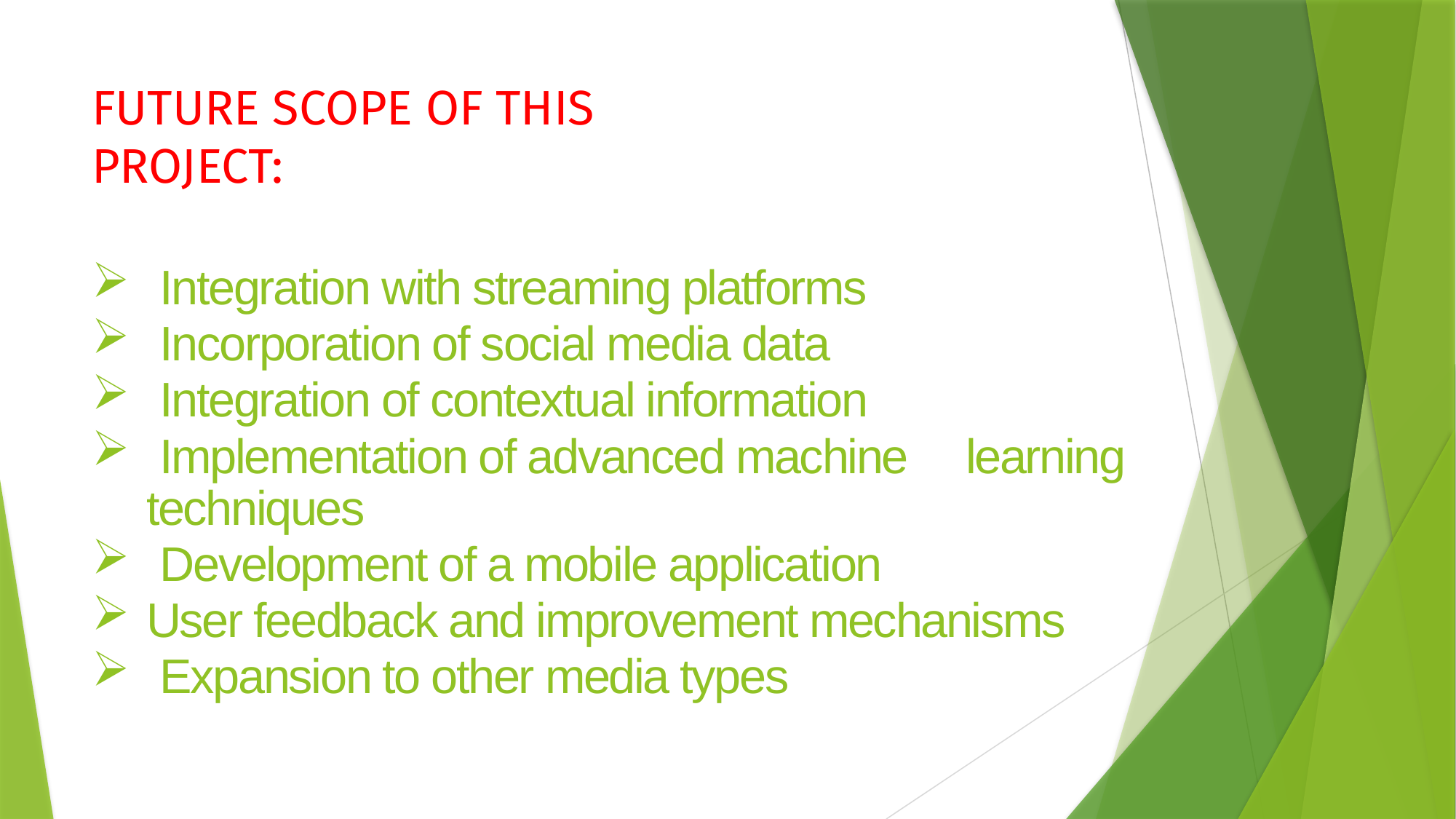

# FUTURE SCOPE OF THIS PROJECT:
 Integration with streaming platforms
 Incorporation of social media data
 Integration of contextual information
 Implementation of advanced machine     learning techniques
 Development of a mobile application
User feedback and improvement mechanisms
 Expansion to other media types